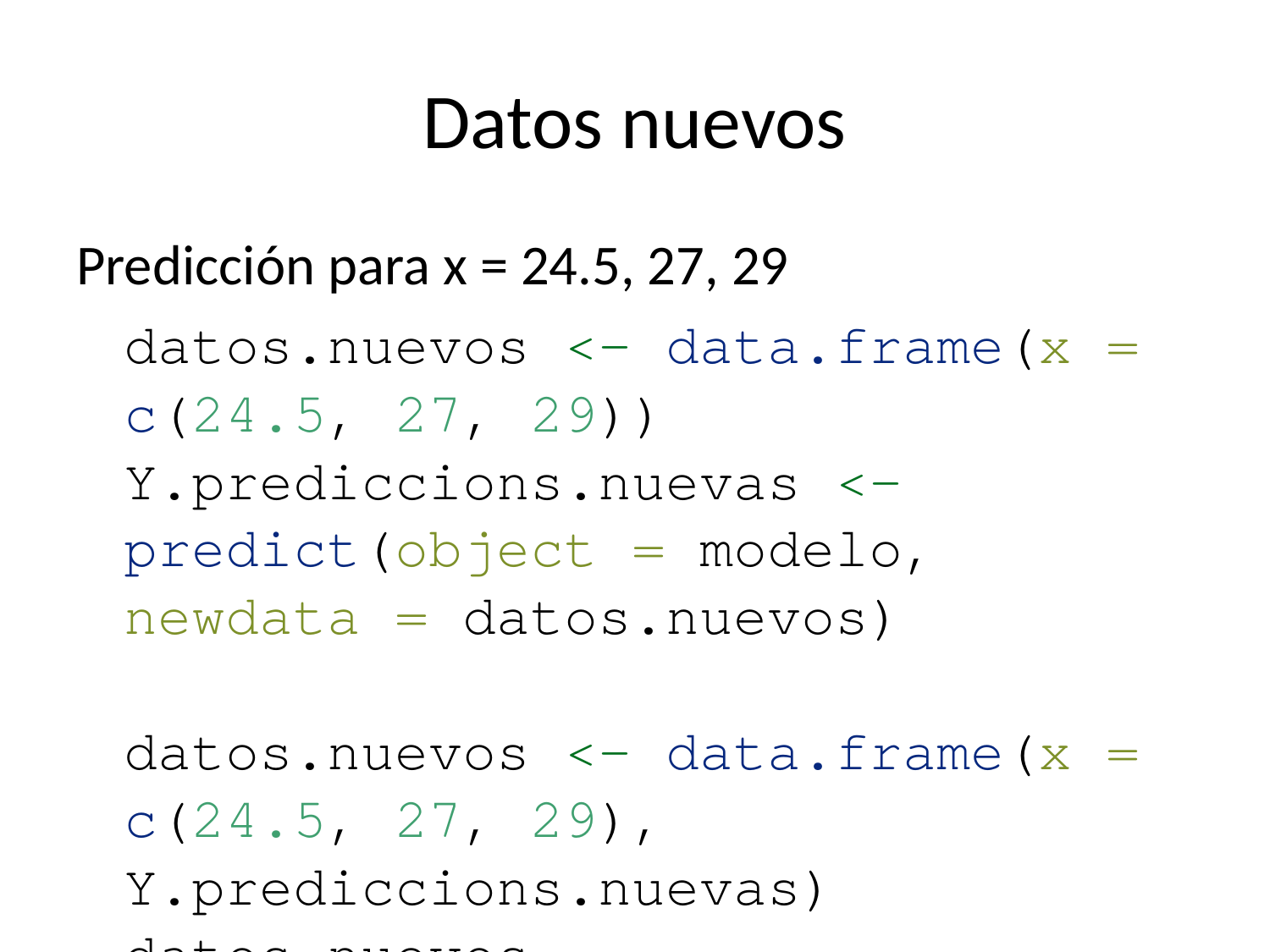

# Datos nuevos
Predicción para x = 24.5, 27, 29
datos.nuevos <- data.frame(x = c(24.5, 27, 29))
Y.prediccions.nuevas <- predict(object = modelo, newdata = datos.nuevos)
datos.nuevos <- data.frame(x = c(24.5, 27, 29), Y.prediccions.nuevas)
datos.nuevos
##      x Y.prediccions.nuevas
## 1 24.5             37.37241
## 2 27.0             39.96058
## 3 29.0             42.03112